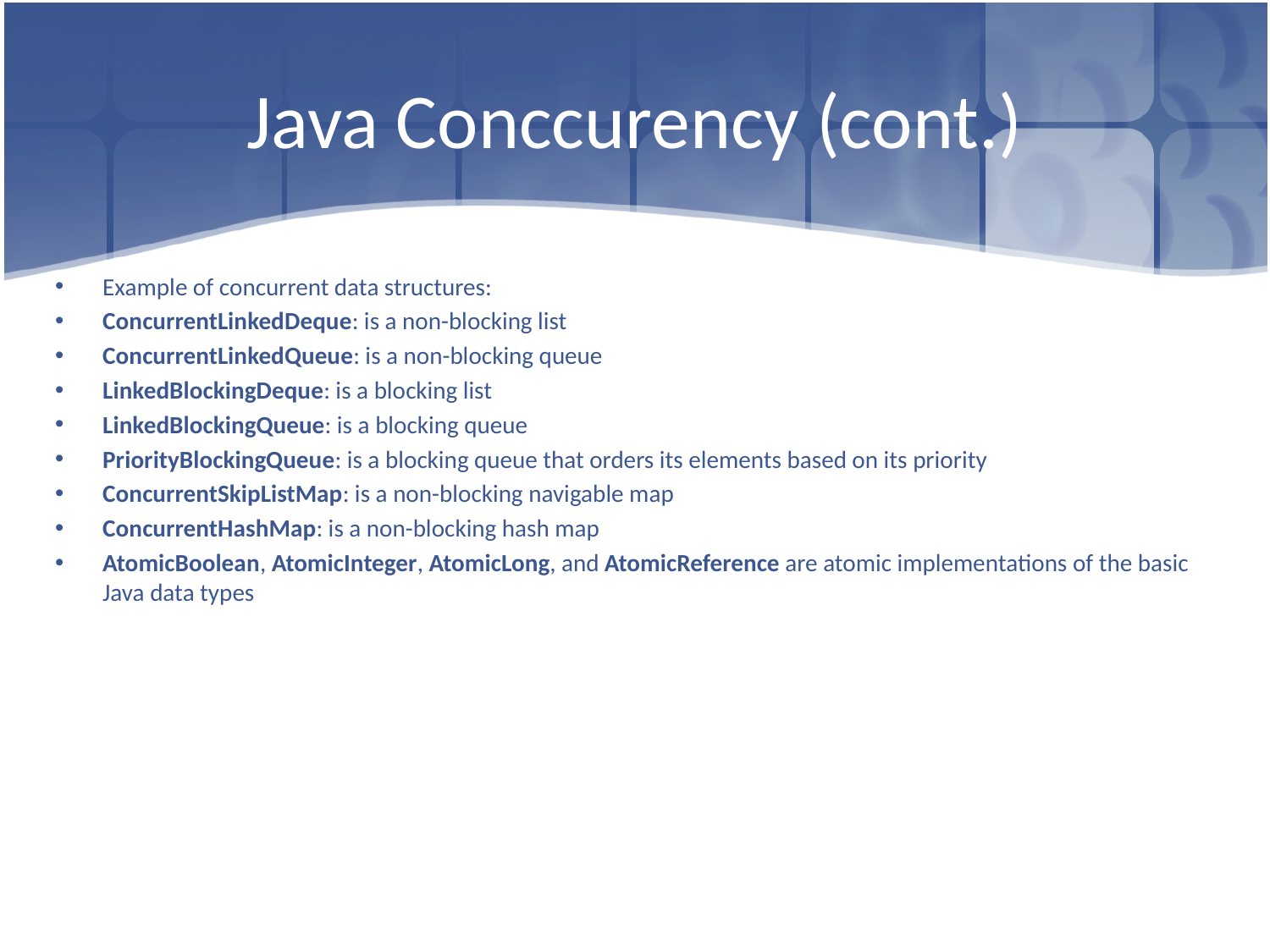

# Java Conccurency (cont.)
Example of concurrent data structures:
ConcurrentLinkedDeque: is a non-blocking list
ConcurrentLinkedQueue: is a non-blocking queue
LinkedBlockingDeque: is a blocking list
LinkedBlockingQueue: is a blocking queue
PriorityBlockingQueue: is a blocking queue that orders its elements based on its priority
ConcurrentSkipListMap: is a non-blocking navigable map
ConcurrentHashMap: is a non-blocking hash map
AtomicBoolean, AtomicInteger, AtomicLong, and AtomicReference are atomic implementations of the basic Java data types